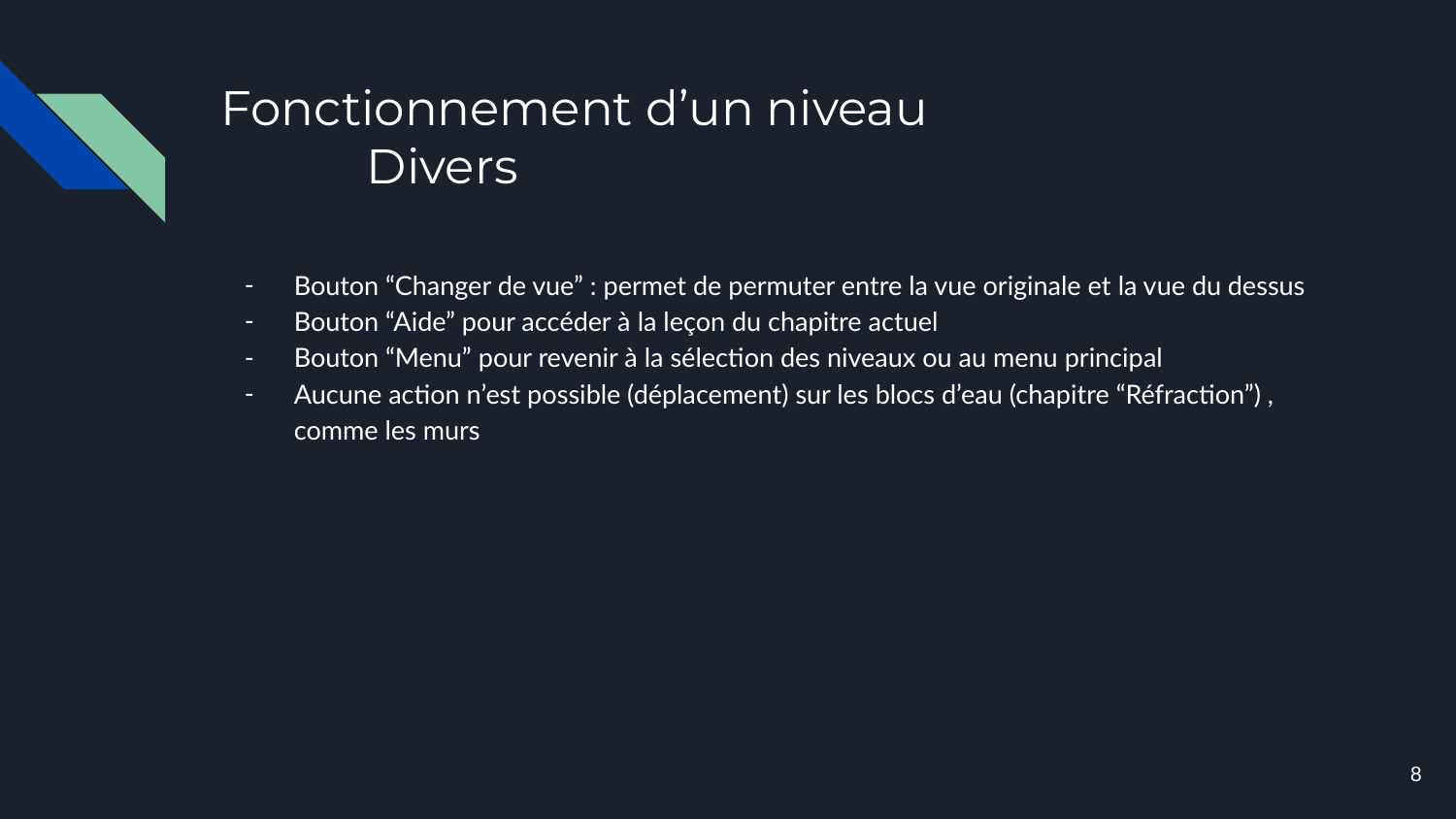

# Fonctionnement d’un niveau
	Divers
Bouton “Changer de vue” : permet de permuter entre la vue originale et la vue du dessus
Bouton “Aide” pour accéder à la leçon du chapitre actuel
Bouton “Menu” pour revenir à la sélection des niveaux ou au menu principal
Aucune action n’est possible (déplacement) sur les blocs d’eau (chapitre “Réfraction”) , comme les murs
8